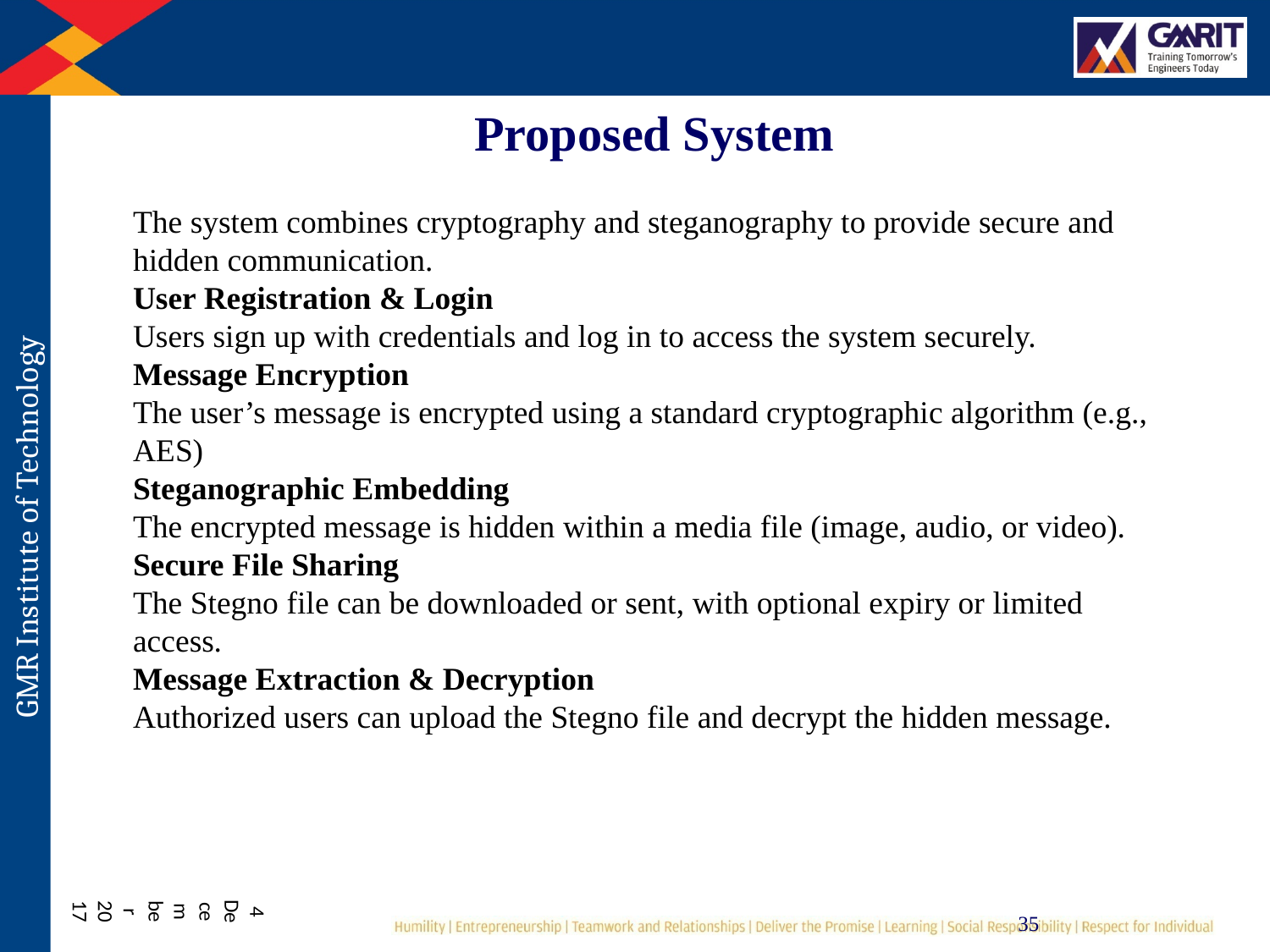

Proposed System
The system combines cryptography and steganography to provide secure and hidden communication.
User Registration & Login
Users sign up with credentials and log in to access the system securely.
Message Encryption
The user’s message is encrypted using a standard cryptographic algorithm (e.g., AES)
Steganographic Embedding
The encrypted message is hidden within a media file (image, audio, or video).
Secure File Sharing
The Stegno file can be downloaded or sent, with optional expiry or limited access.
Message Extraction & Decryption
Authorized users can upload the Stegno file and decrypt the hidden message.

4 December 2017
35